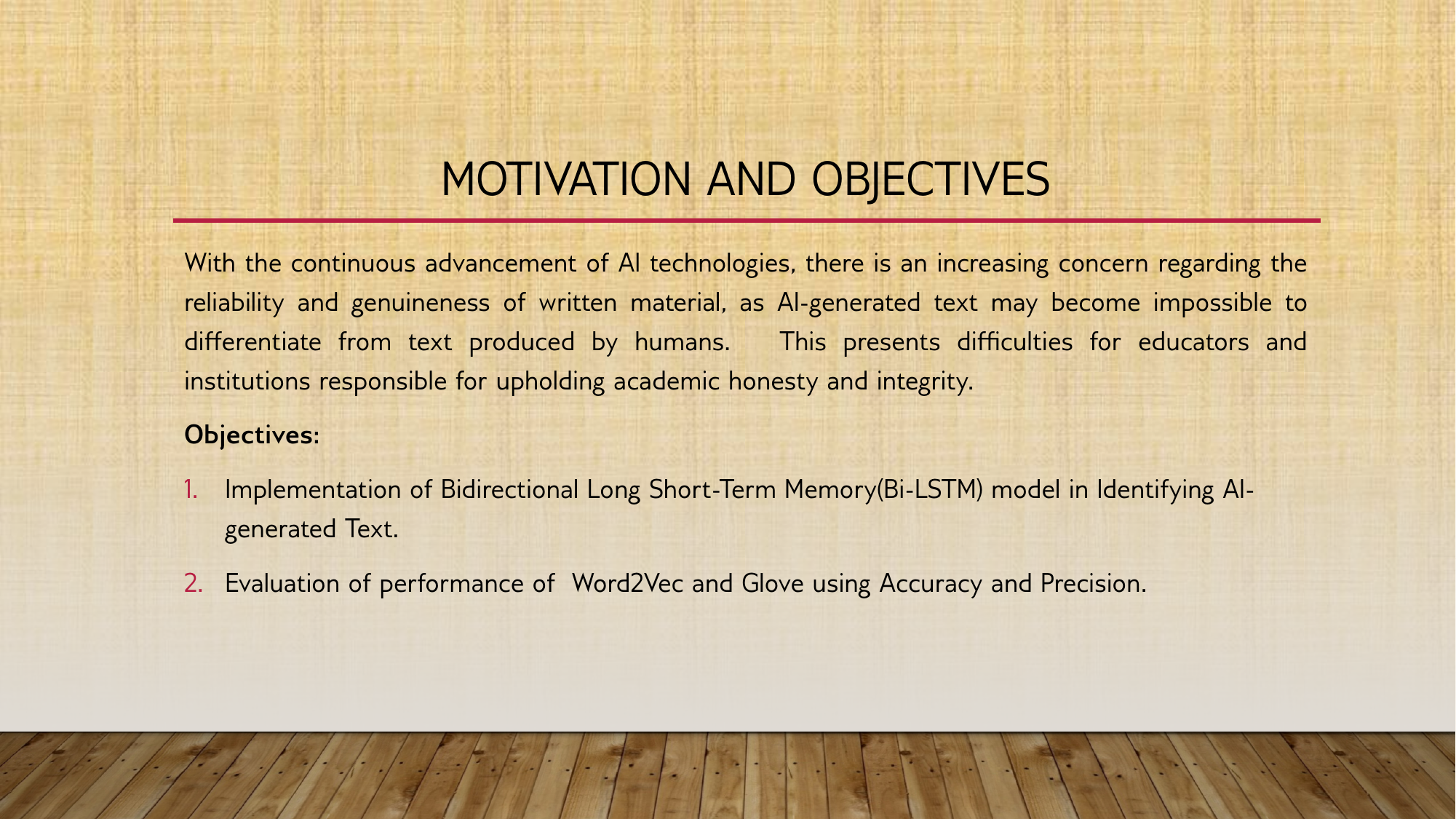

# MOTIVATION And Objectives
With the continuous advancement of AI technologies, there is an increasing concern regarding the reliability and genuineness of written material, as AI-generated text may become impossible to differentiate from text produced by humans.   This presents difficulties for educators and institutions responsible for upholding academic honesty and integrity.
Objectives:
Implementation of Bidirectional Long Short-Term Memory(Bi-LSTM) model in Identifying AI-generated Text.
Evaluation of performance of  Word2Vec and Glove using Accuracy and Precision.